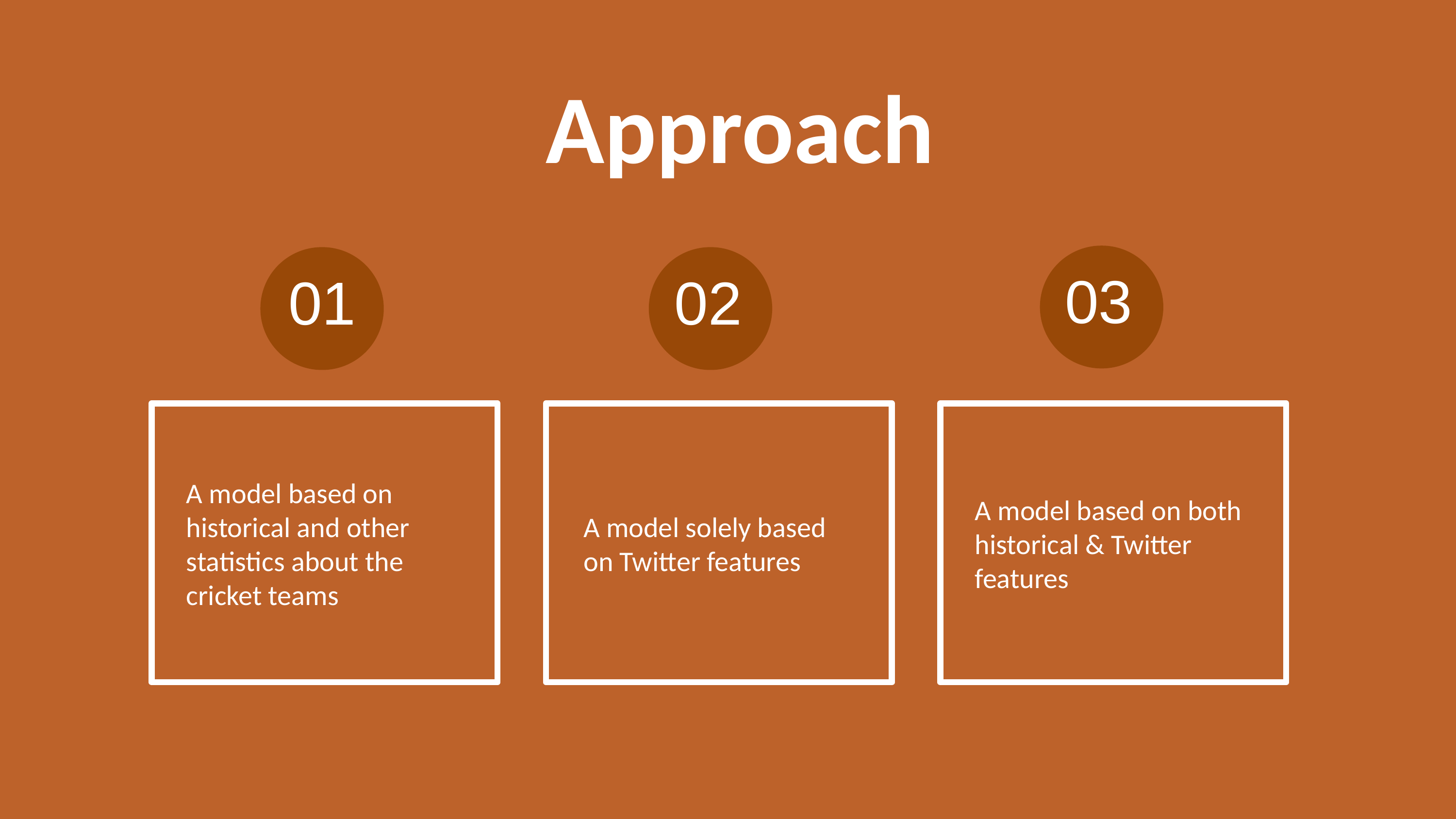

Approach

03
01
02

A model based on historical and other statistics about the cricket teams
A model solely based on Twitter features
A model based on both historical & Twitter features